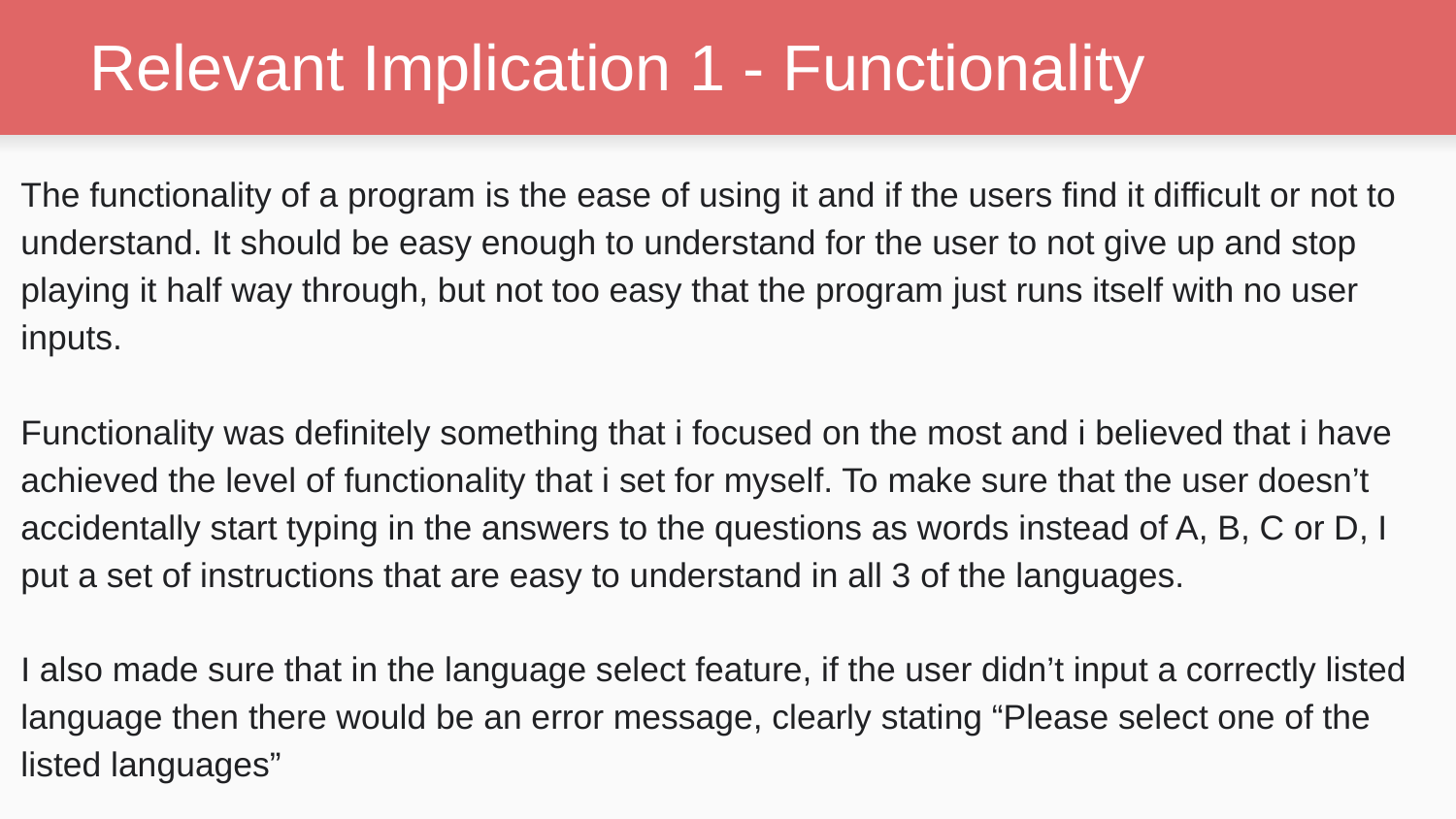

# Relevant Implication 1 - Functionality
The functionality of a program is the ease of using it and if the users find it difficult or not to understand. It should be easy enough to understand for the user to not give up and stop playing it half way through, but not too easy that the program just runs itself with no user inputs.

Functionality was definitely something that i focused on the most and i believed that i have achieved the level of functionality that i set for myself. To make sure that the user doesn’t accidentally start typing in the answers to the questions as words instead of A, B, C or D, I put a set of instructions that are easy to understand in all 3 of the languages.

I also made sure that in the language select feature, if the user didn’t input a correctly listed language then there would be an error message, clearly stating “Please select one of the listed languages”